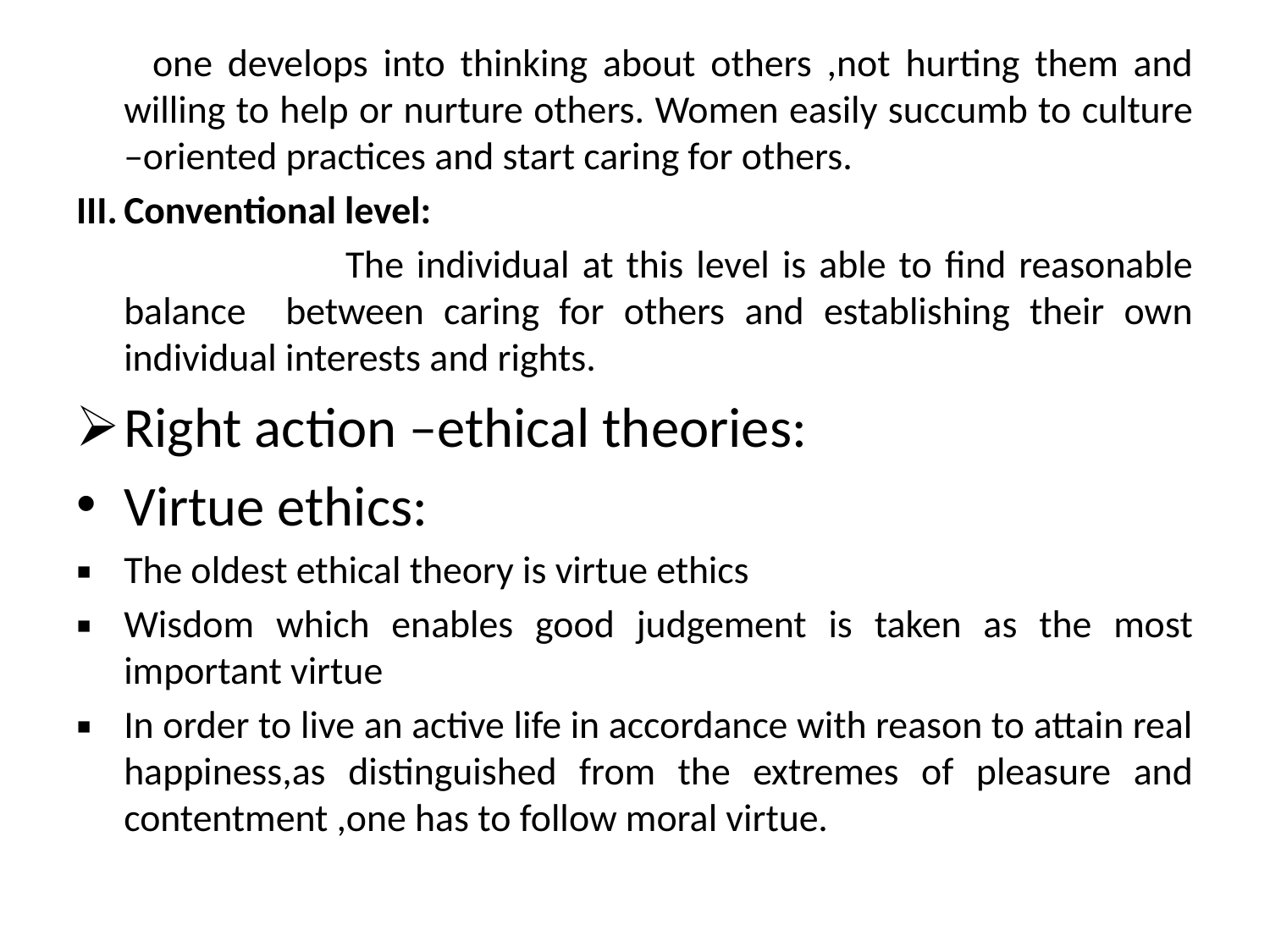

one develops into thinking about others ,not hurting them and willing to help or nurture others. Women easily succumb to culture –oriented practices and start caring for others.
Conventional level:
                     The individual at this level is able to find reasonable balance  between caring for others and establishing their own individual interests and rights.
Right action –ethical theories:
Virtue ethics:
The oldest ethical theory is virtue ethics
Wisdom which enables good judgement is taken as the most important virtue
In order to live an active life in accordance with reason to attain real happiness,as distinguished from the extremes of pleasure and contentment ,one has to follow moral virtue.